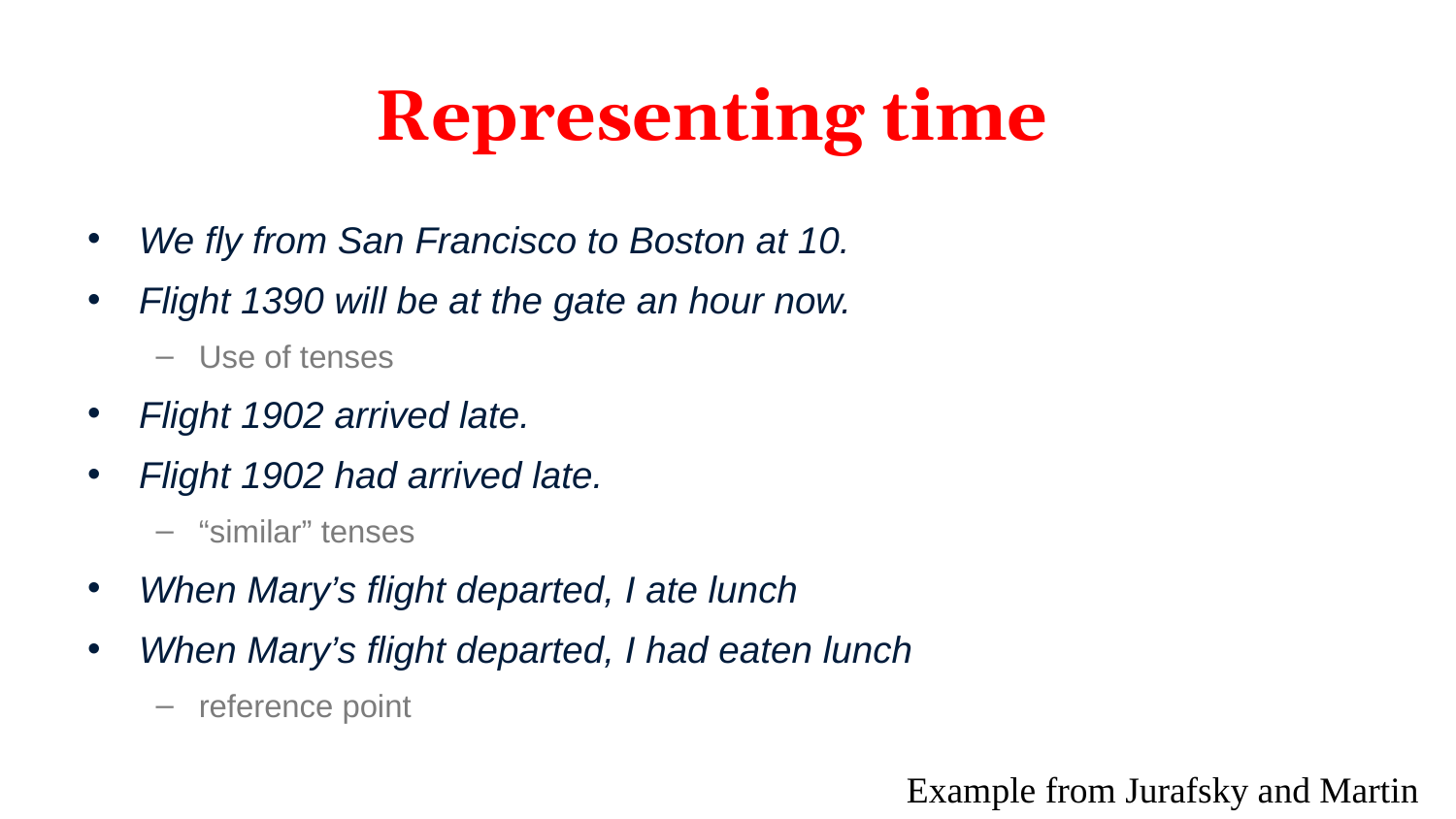

# Representing time
We fly from San Francisco to Boston at 10.
Flight 1390 will be at the gate an hour now.
Use of tenses
Flight 1902 arrived late.
Flight 1902 had arrived late.
“similar” tenses
When Mary’s flight departed, I ate lunch
When Mary’s flight departed, I had eaten lunch
reference point
Example from Jurafsky and Martin